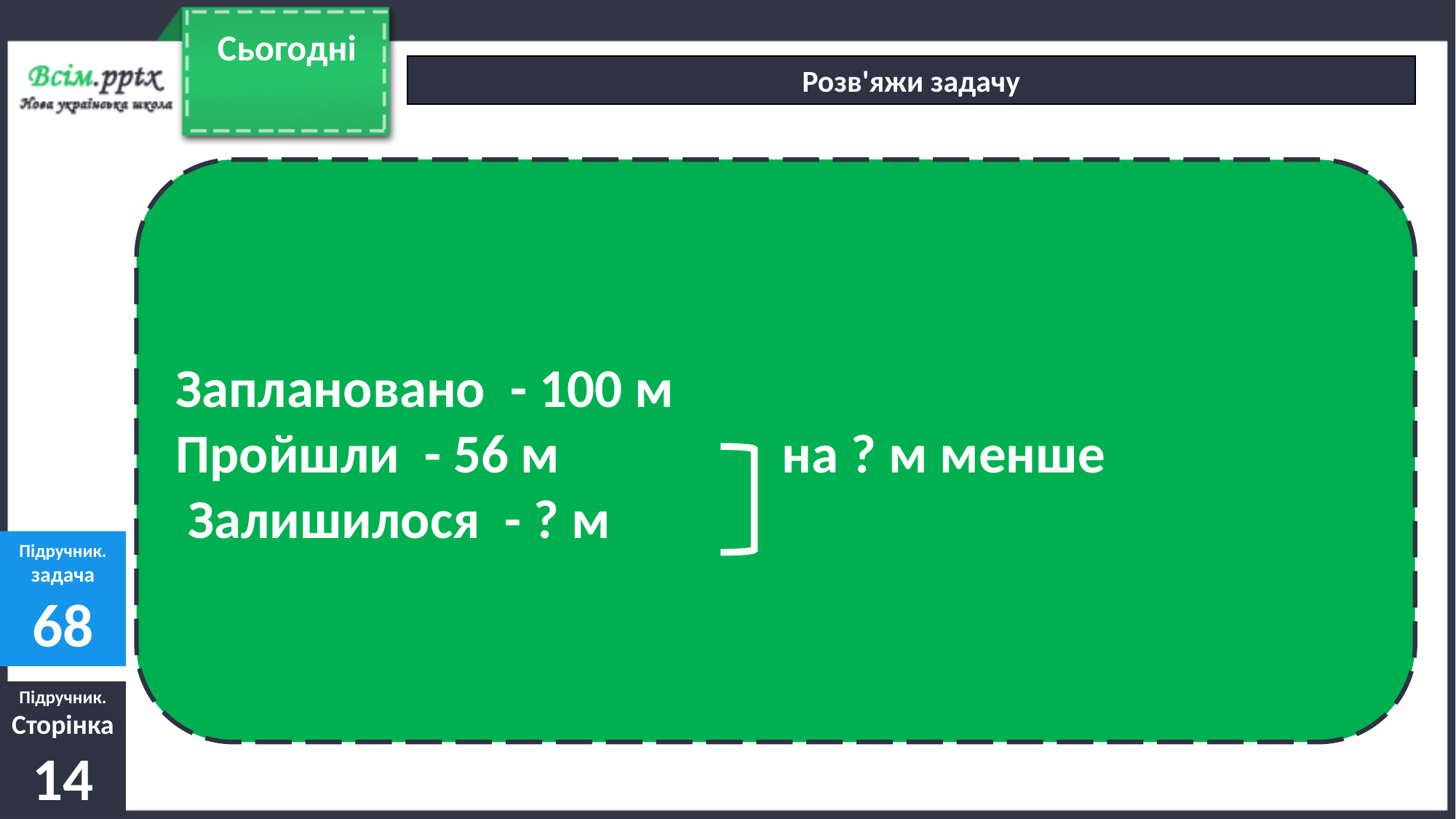

Сьогодні

Розв'яжи задачу

Заплановано  - 100 м
Пройшли  - 56 м                  на ? м менше
 Залишилося  - ? м

Підручник.
задача
68
Підручник.
Сторінка
14